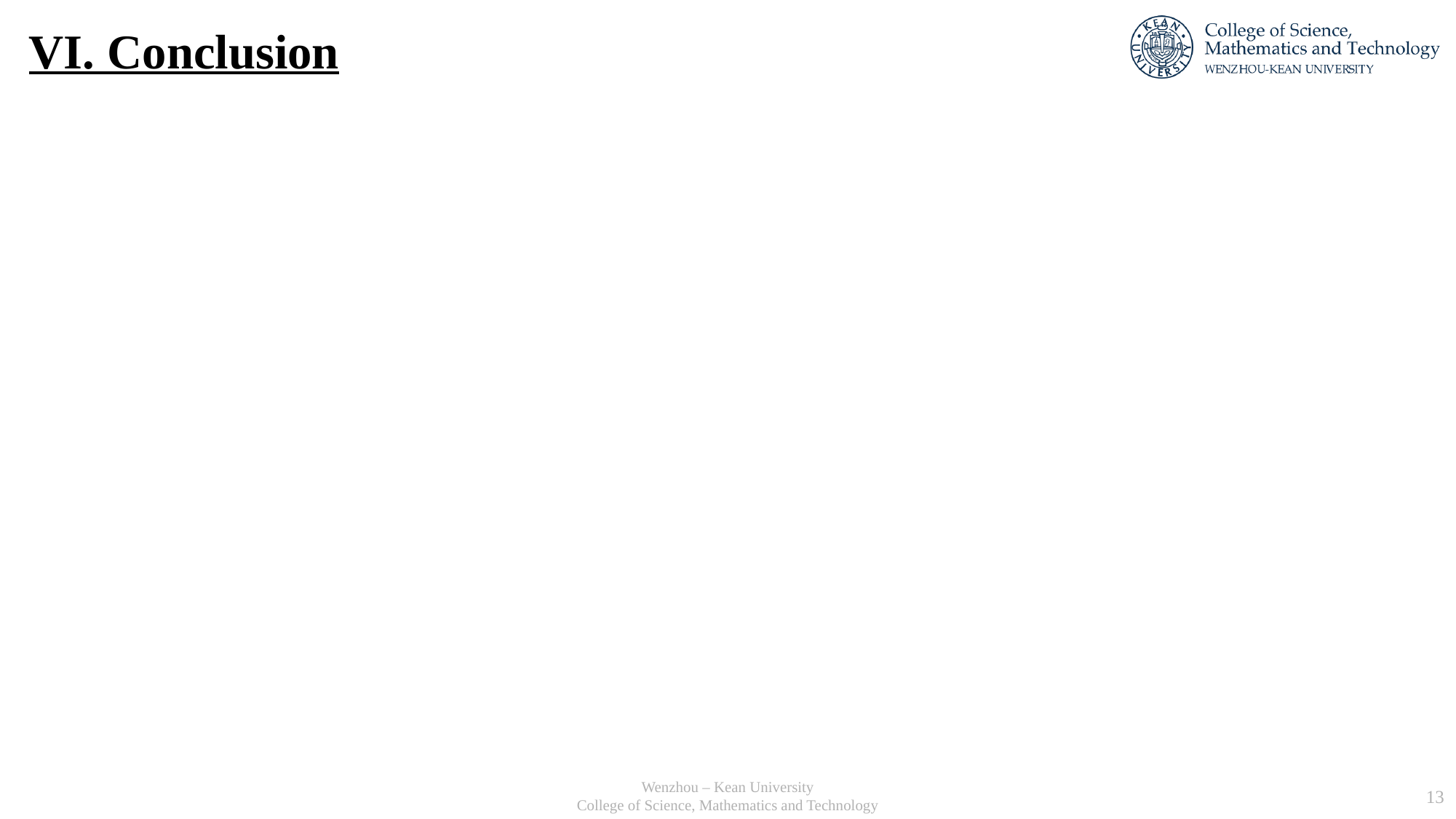

# VI. Conclusion
Wenzhou – Kean University
College of Science, Mathematics and Technology
13